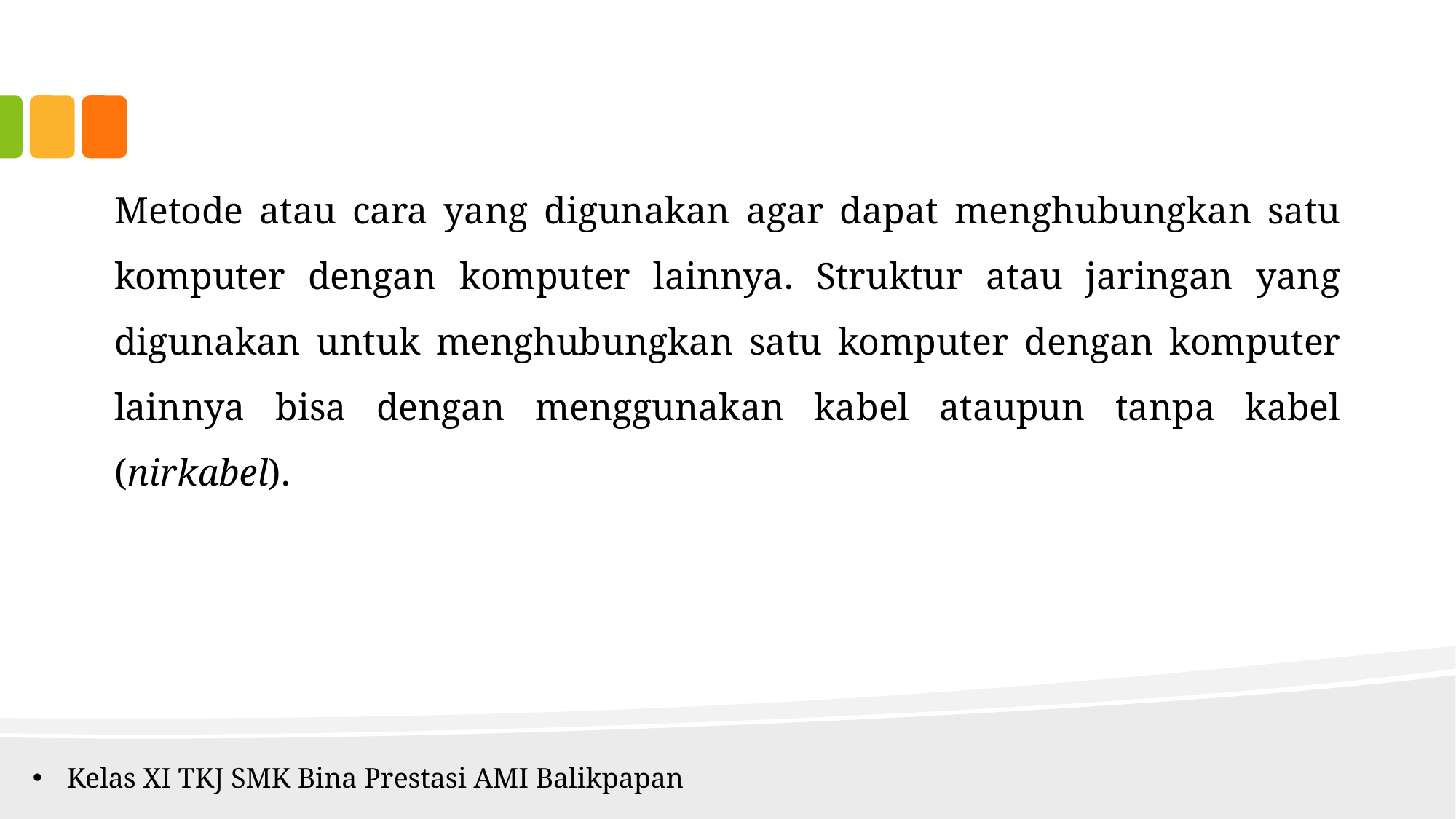

# Metode atau cara yang digunakan agar dapat menghubungkan satu komputer dengan komputer lainnya. Struktur atau jaringan yang digunakan untuk menghubungkan satu komputer dengan komputer lainnya bisa dengan menggunakan kabel ataupun tanpa kabel (nirkabel).
Kelas XI TKJ SMK Bina Prestasi AMI Balikpapan